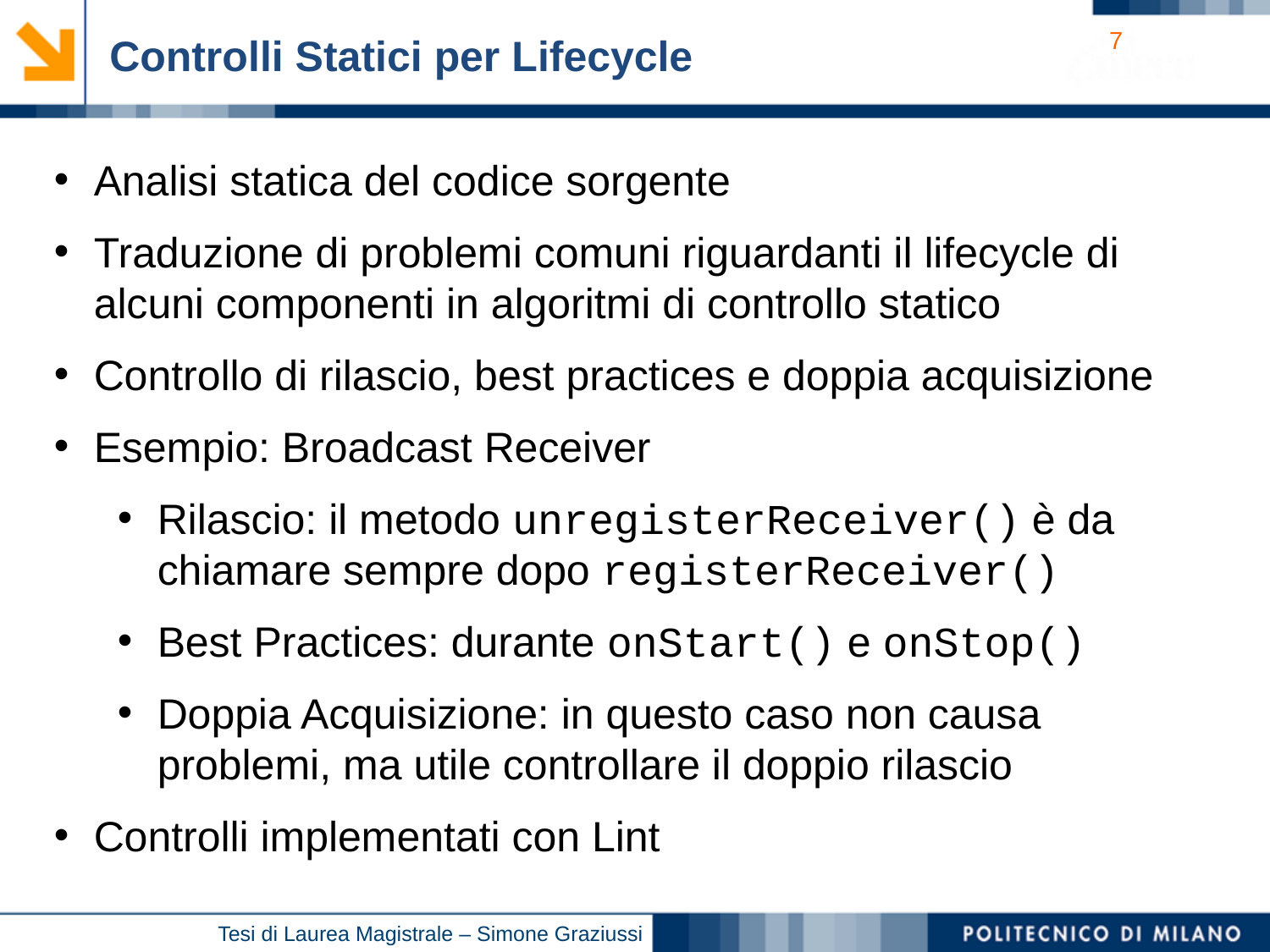

Controlli Statici per Lifecycle
Analisi statica del codice sorgente
Traduzione di problemi comuni riguardanti il lifecycle di alcuni componenti in algoritmi di controllo statico
Controllo di rilascio, best practices e doppia acquisizione
Esempio: Broadcast Receiver
Rilascio: il metodo unregisterReceiver() è da chiamare sempre dopo registerReceiver()
Best Practices: durante onStart() e onStop()
Doppia Acquisizione: in questo caso non causa problemi, ma utile controllare il doppio rilascio
Controlli implementati con Lint